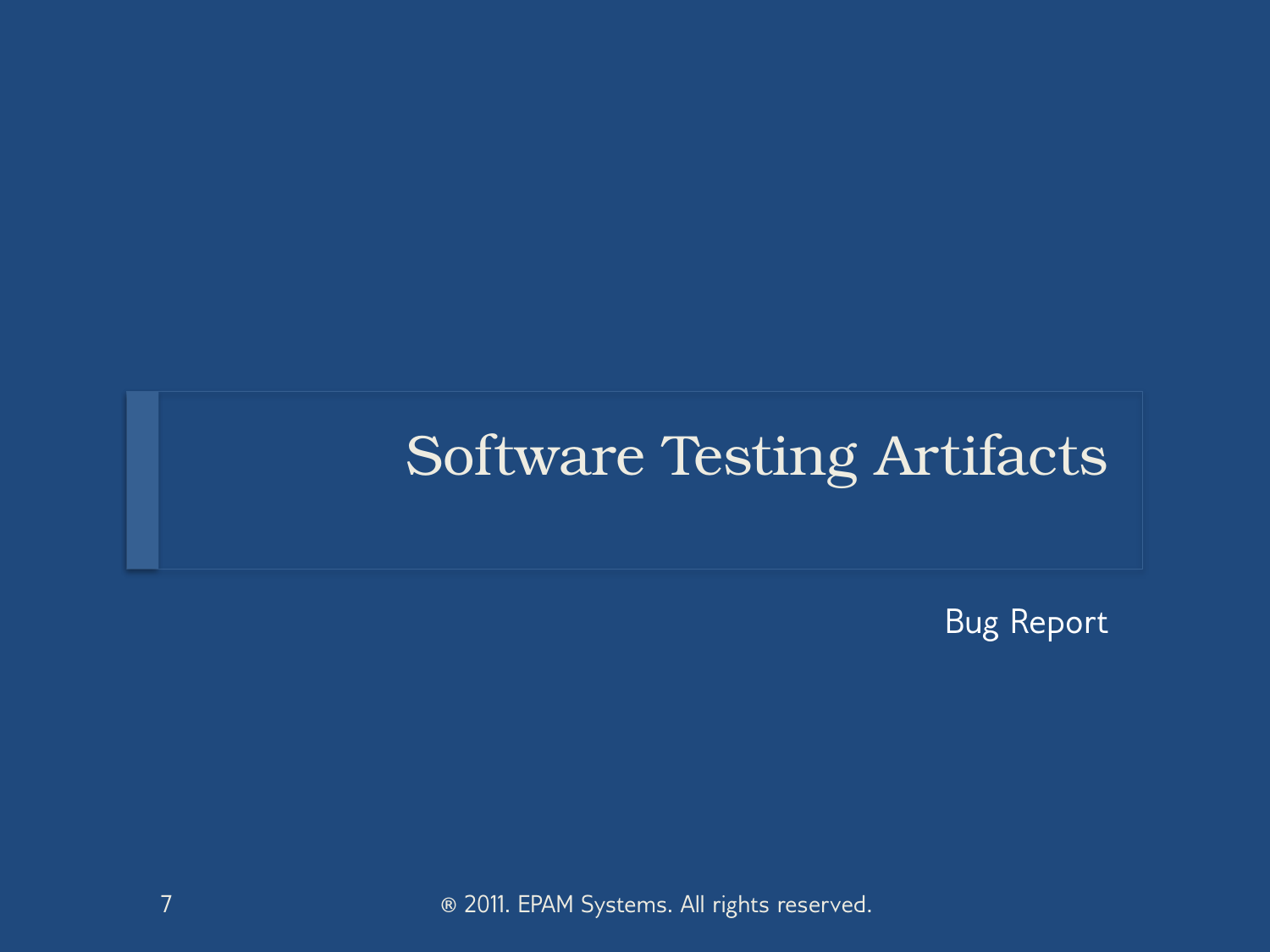

# Software Testing Artifacts
Bug Report
7
® 2011. EPAM Systems. All rights reserved.